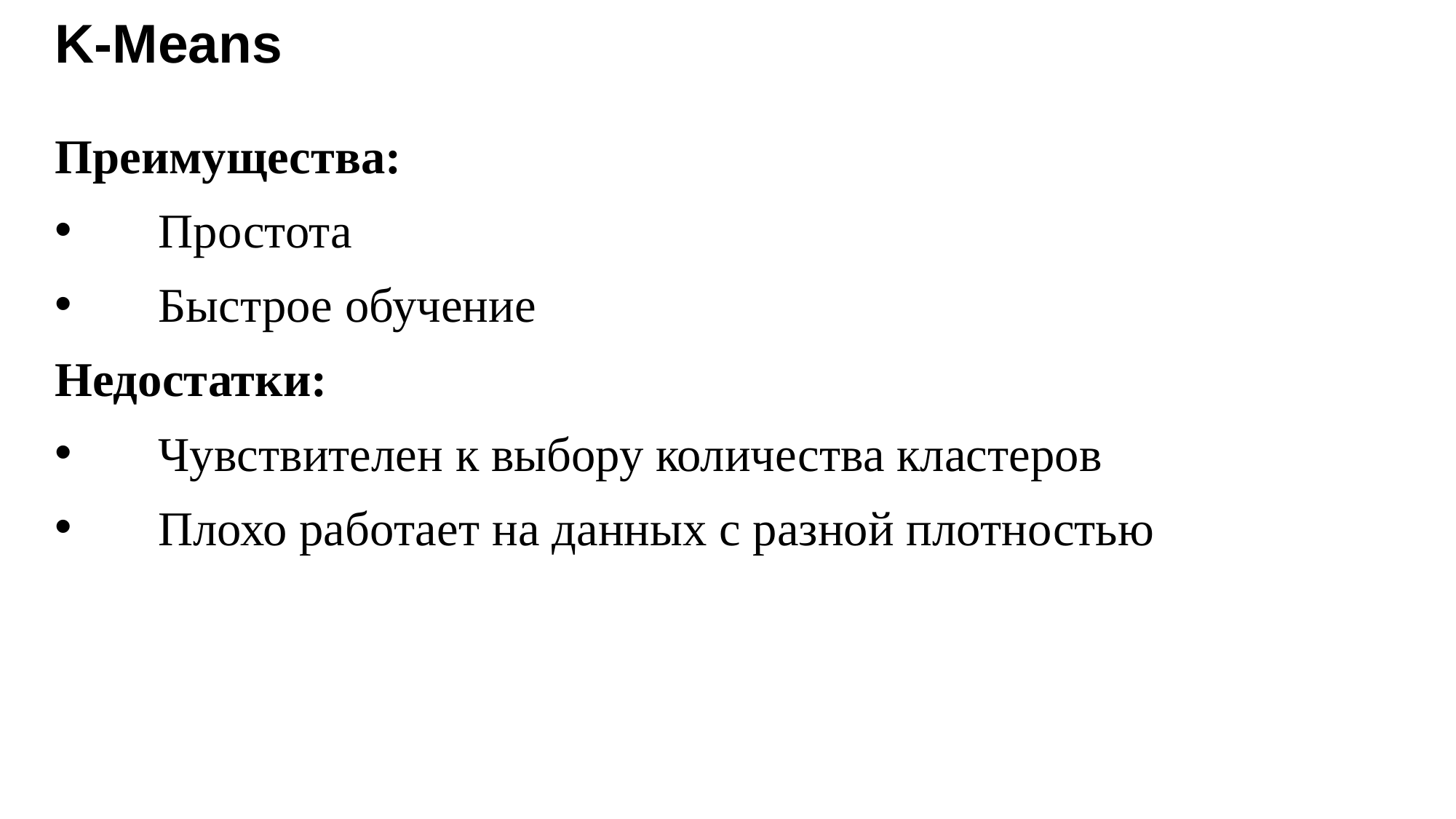

# K-Means
Преимущества:
    Простота
    Быстрое обучение
Недостатки:
    Чувствителен к выбору количества кластеров
    Плохо работает на данных с разной плотностью